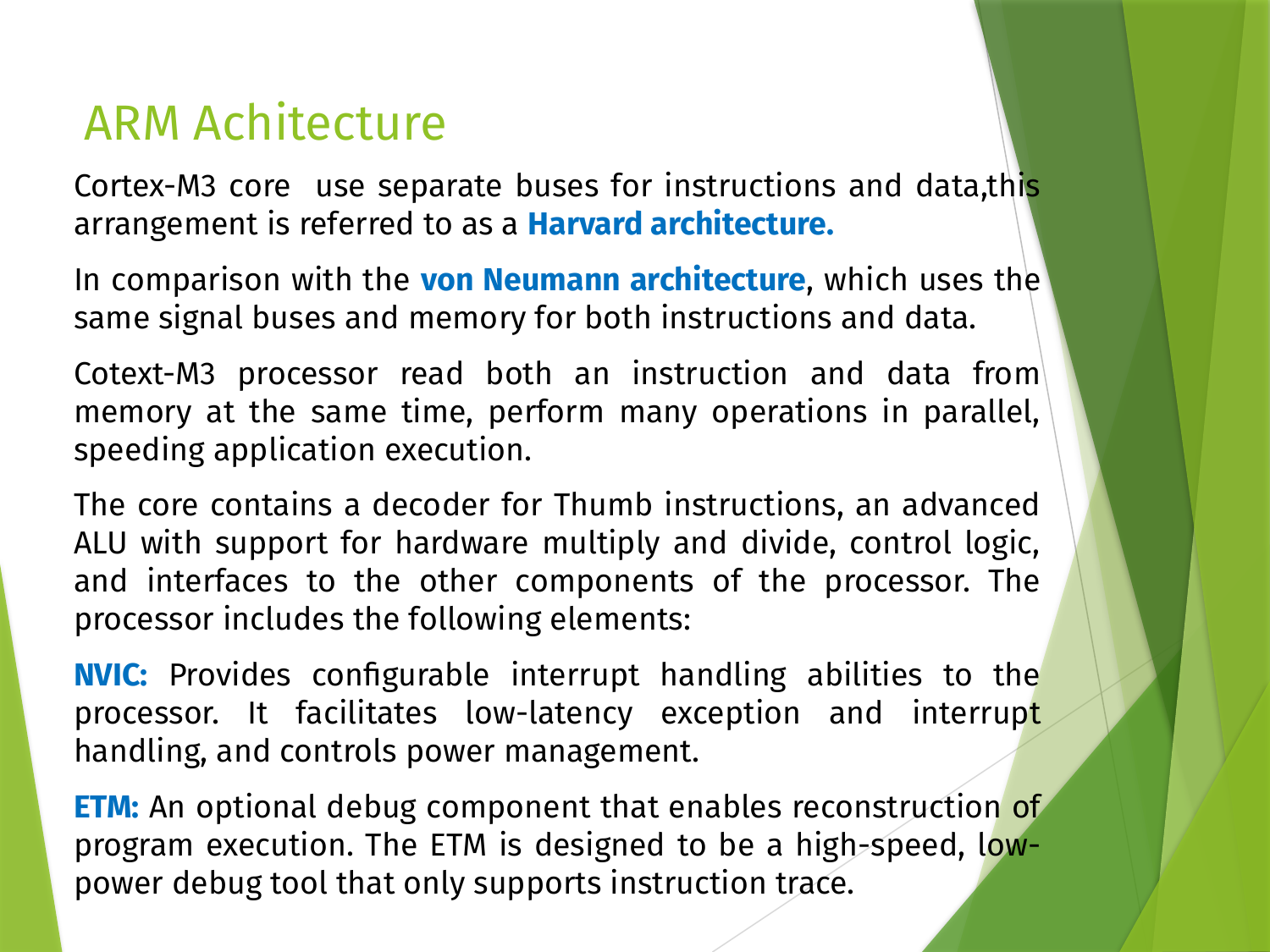

# ARM Achitecture
Cortex-M3 core  use separate buses for instructions and data,this arrangement is referred to as a Harvard architecture.
In comparison with the von Neumann architecture, which uses the same signal buses and memory for both instructions and data.
Cotext-M3 processor read both an instruction and data from memory at the same time, perform many operations in parallel, speeding application execution.
The core contains a decoder for Thumb instructions, an advanced ALU with support for hardware multiply and divide, control logic, and interfaces to the other components of the processor. The processor includes the following elements:
NVIC: Provides configurable interrupt handling abilities to the processor. It facilitates low-latency exception and interrupt handling, and controls power management.
ETM: An optional debug component that enables reconstruction of program execution. The ETM is designed to be a high-speed, low-power debug tool that only supports instruction trace.